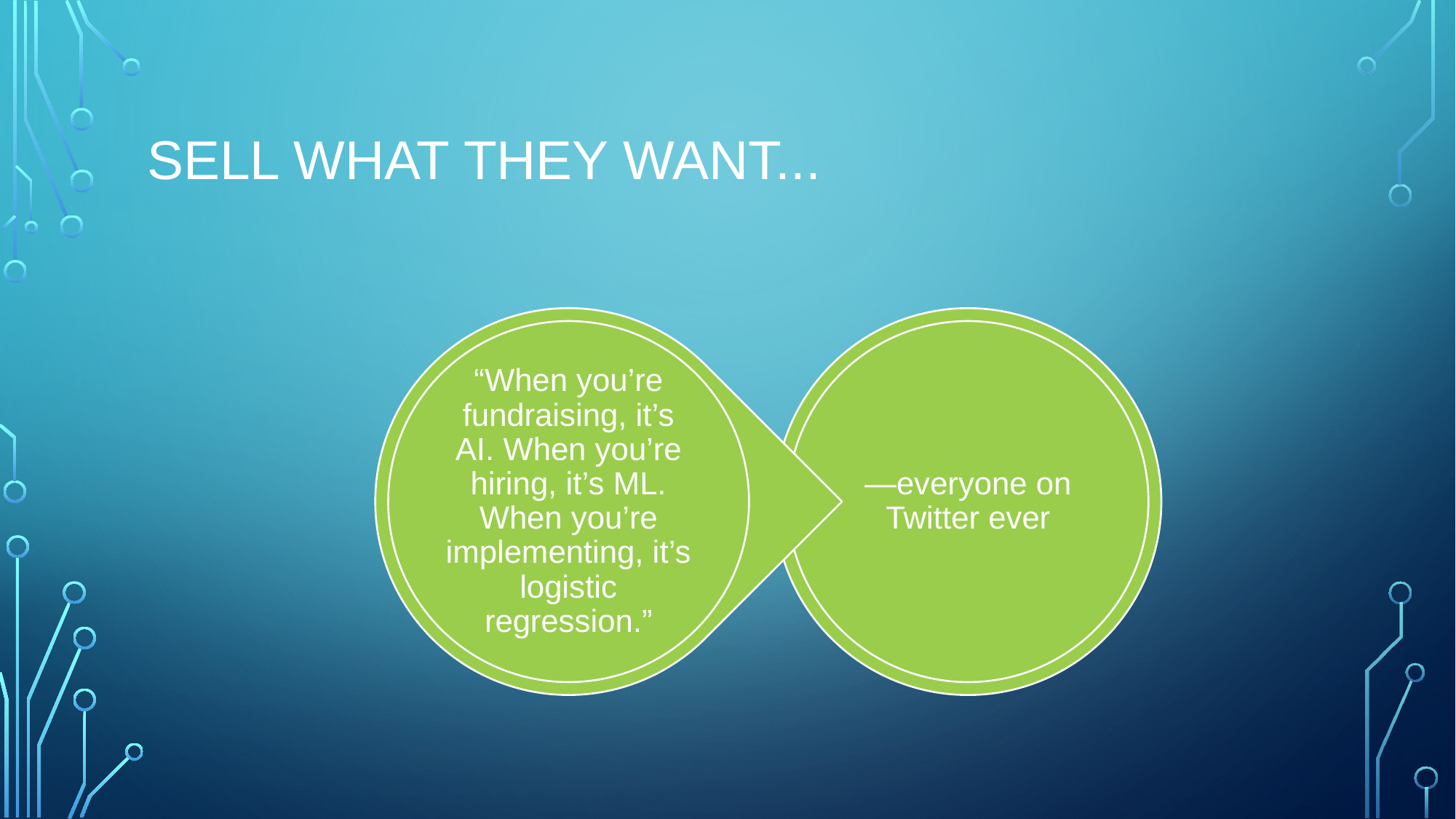

# Sell what they want...
—everyone on Twitter ever
“When you’re fundraising, it’s AI. When you’re hiring, it’s ML. When you’re implementing, it’s logistic regression.”